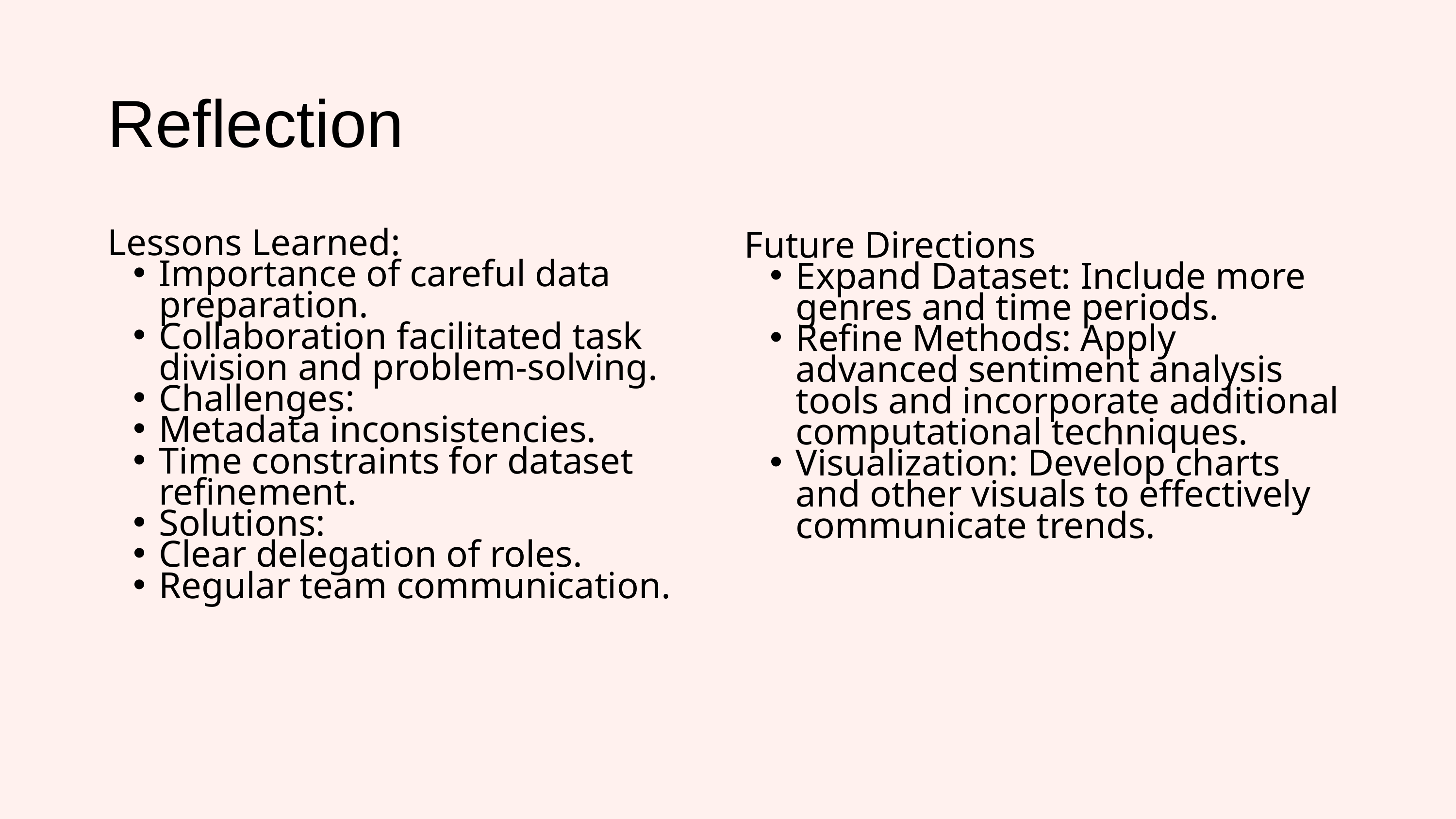

Reflection
Lessons Learned:
Importance of careful data preparation.
Collaboration facilitated task division and problem-solving.
Challenges:
Metadata inconsistencies.
Time constraints for dataset refinement.
Solutions:
Clear delegation of roles.
Regular team communication.
Future Directions
Expand Dataset: Include more genres and time periods.
Refine Methods: Apply advanced sentiment analysis tools and incorporate additional computational techniques.
Visualization: Develop charts and other visuals to effectively communicate trends.